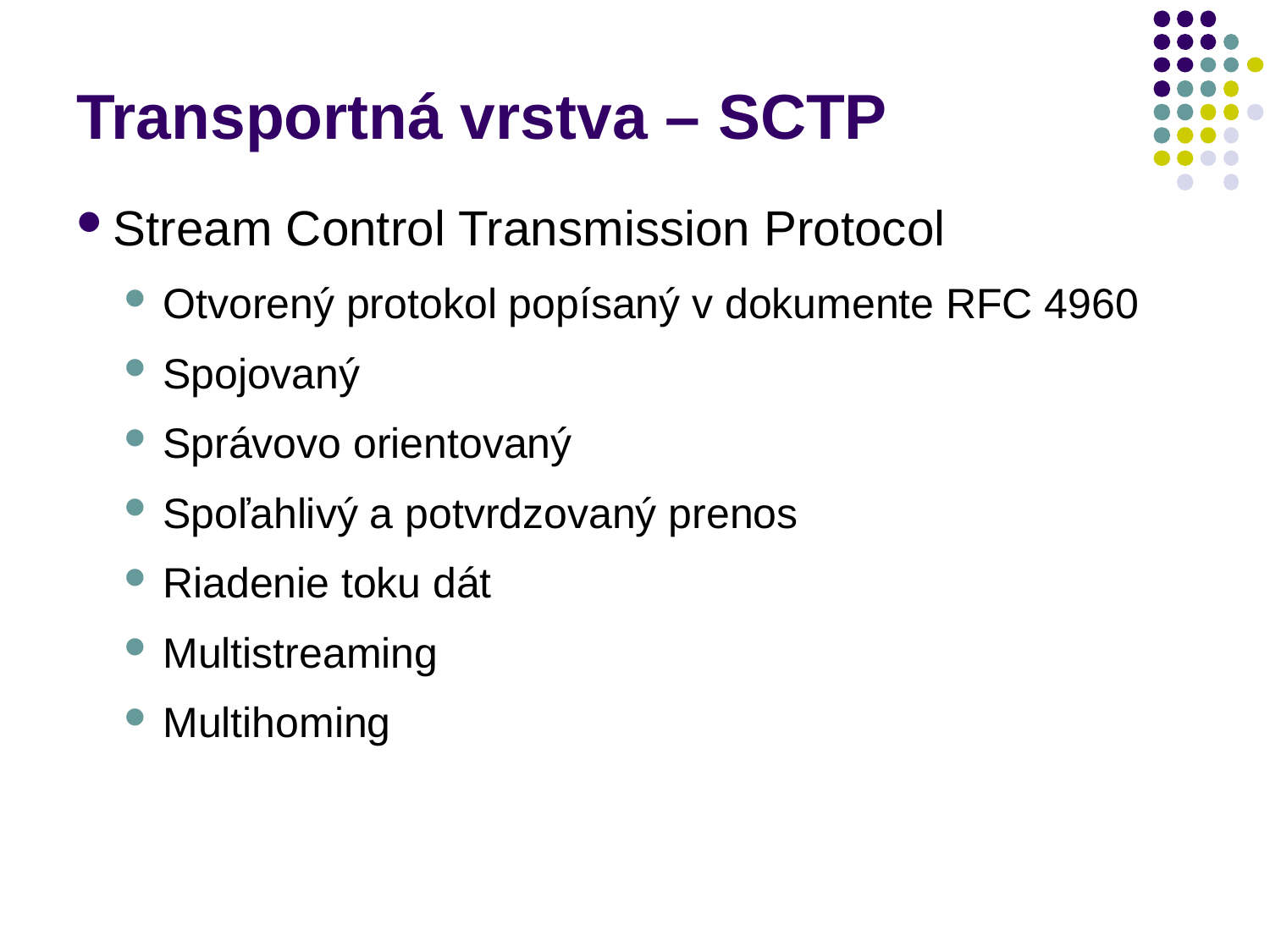

# Transportná vrstva – SCTP
Stream Control Transmission Protocol
Otvorený protokol popísaný v dokumente RFC 4960
Spojovaný
Správovo orientovaný
Spoľahlivý a potvrdzovaný prenos
Riadenie toku dát
Multistreaming
Multihoming